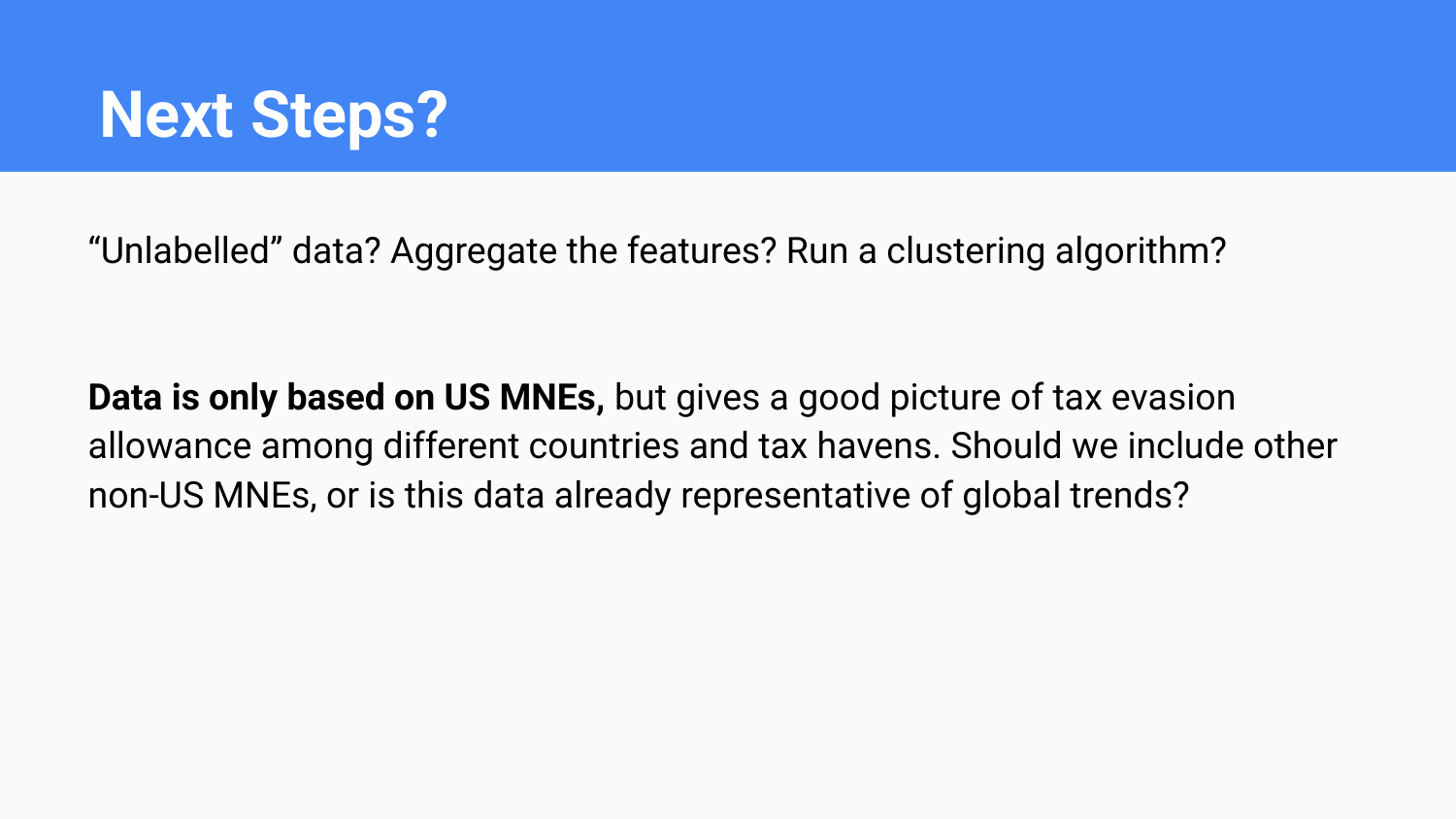

# Next Steps?

“Unlabelled” data? Aggregate the features? Run a clustering algorithm?

Data is only based on US MNEs, but gives a good picture of tax evasion allowance among different countries and tax havens. Should we include other non-US MNEs, or is this data already representative of global trends?